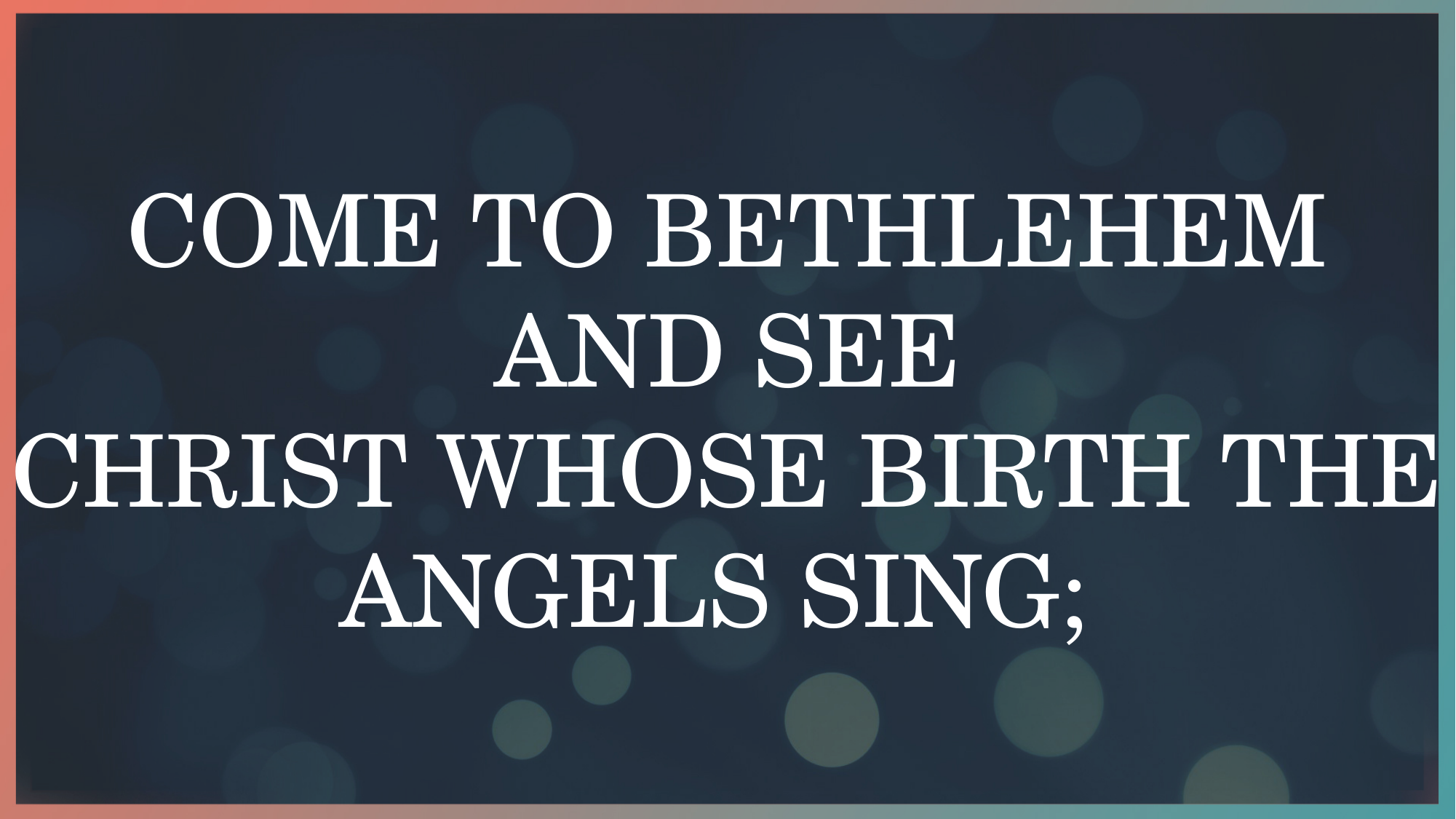

COME TO BETHLEHEM AND SEE
CHRIST WHOSE BIRTH THE ANGELS SING;